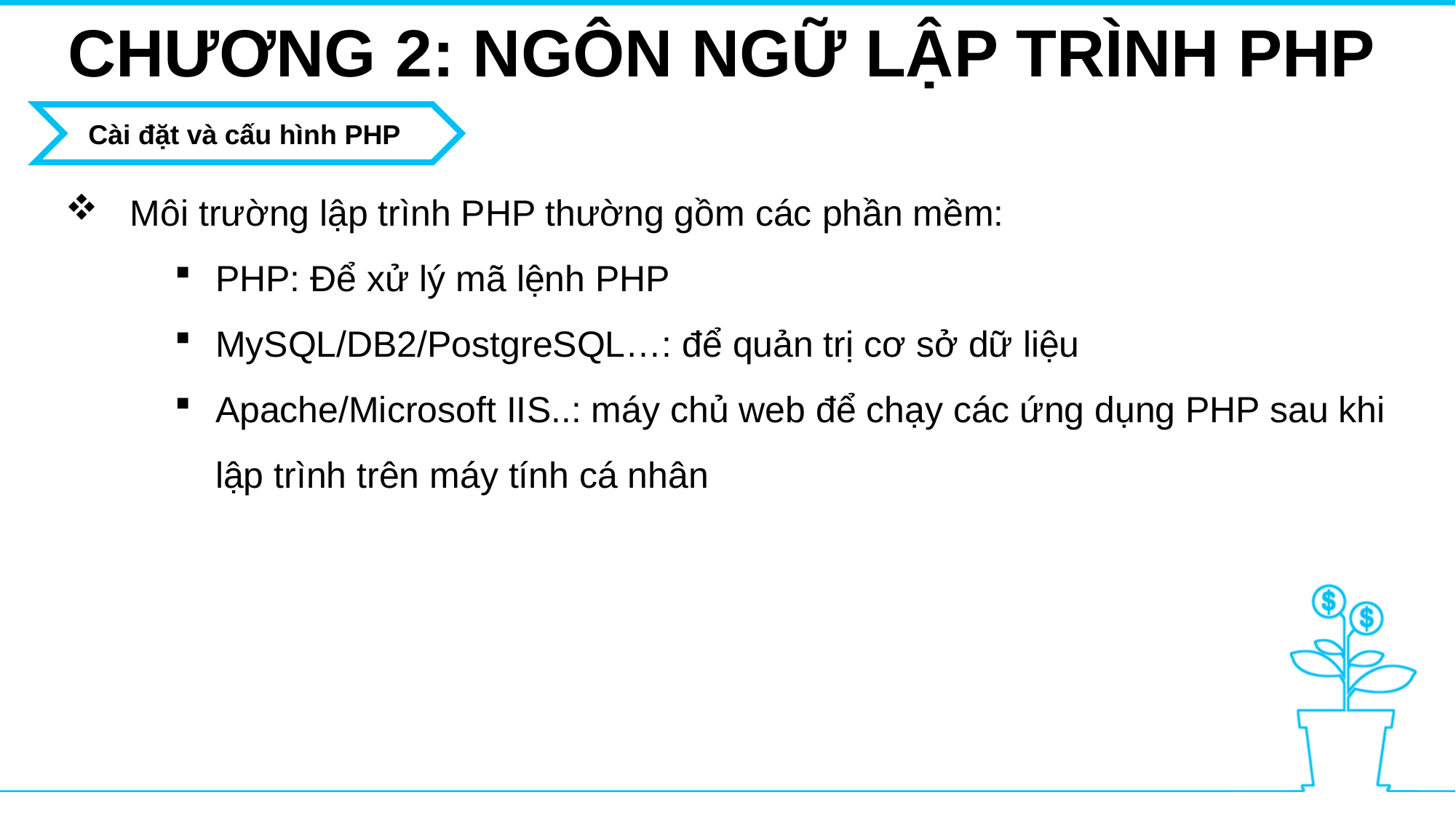

CHƯƠNG 2: NGÔN NGỮ LẬP TRÌNH PHP
Cài đặt và cấu hình PHP
 Môi trường lập trình PHP thường gồm các phần mềm:
PHP: Để xử lý mã lệnh PHP
MySQL/DB2/PostgreSQL…: để quản trị cơ sở dữ liệu
Apache/Microsoft IIS..: máy chủ web để chạy các ứng dụng PHP sau khi lập trình trên máy tính cá nhân
Là chương trình chạy trên máy tính/mobile
Sử dụng ngôn ngữ lập trình để phát triển